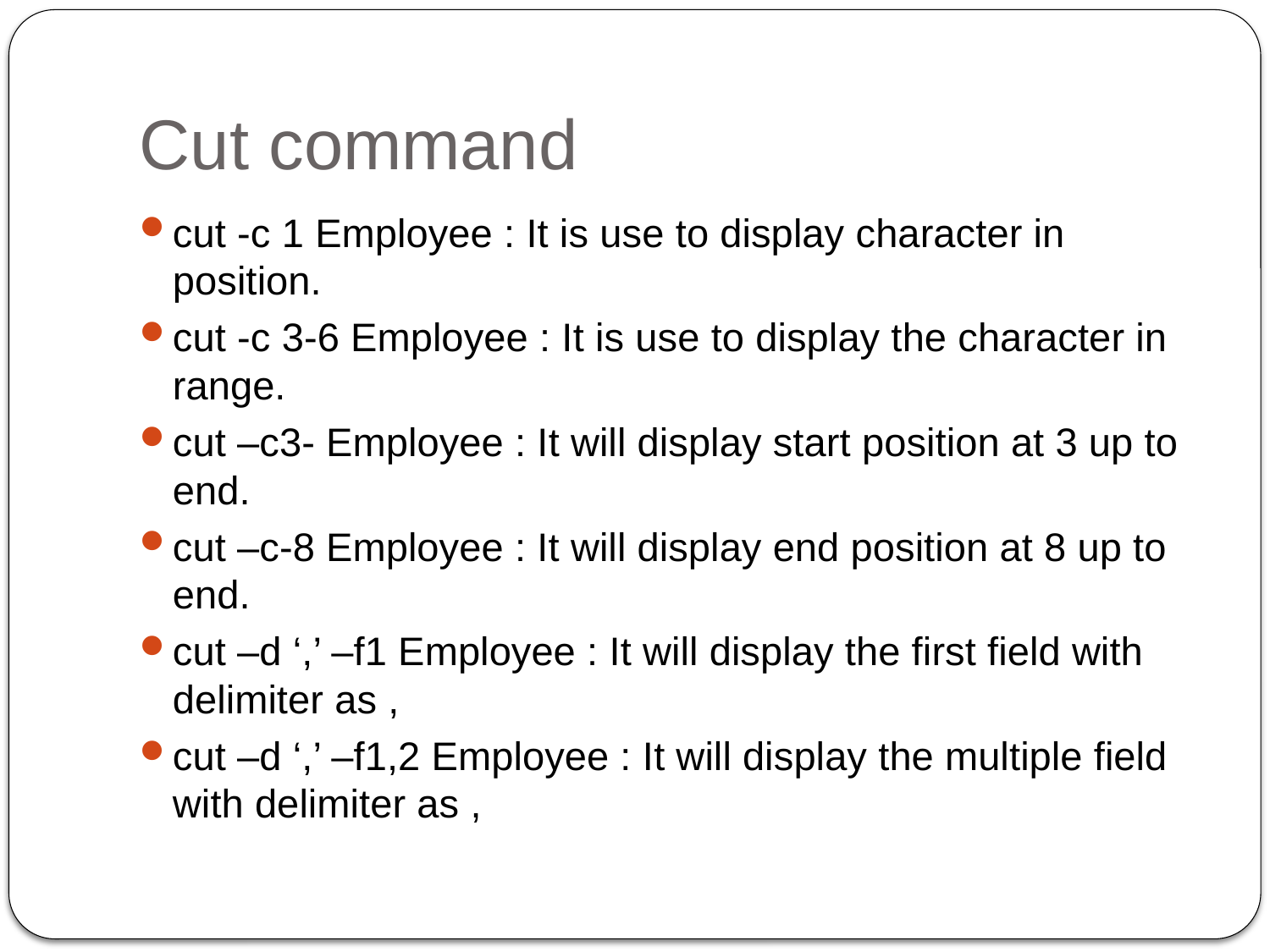

# Cut command
cut -c 1 Employee : It is use to display character in position.
cut -c 3-6 Employee : It is use to display the character in range.
cut –c3- Employee : It will display start position at 3 up to end.
cut –c-8 Employee : It will display end position at 8 up to end.
cut –d ‘,’ –f1 Employee : It will display the first field with delimiter as ,
cut –d ‘,’ –f1,2 Employee : It will display the multiple field with delimiter as ,